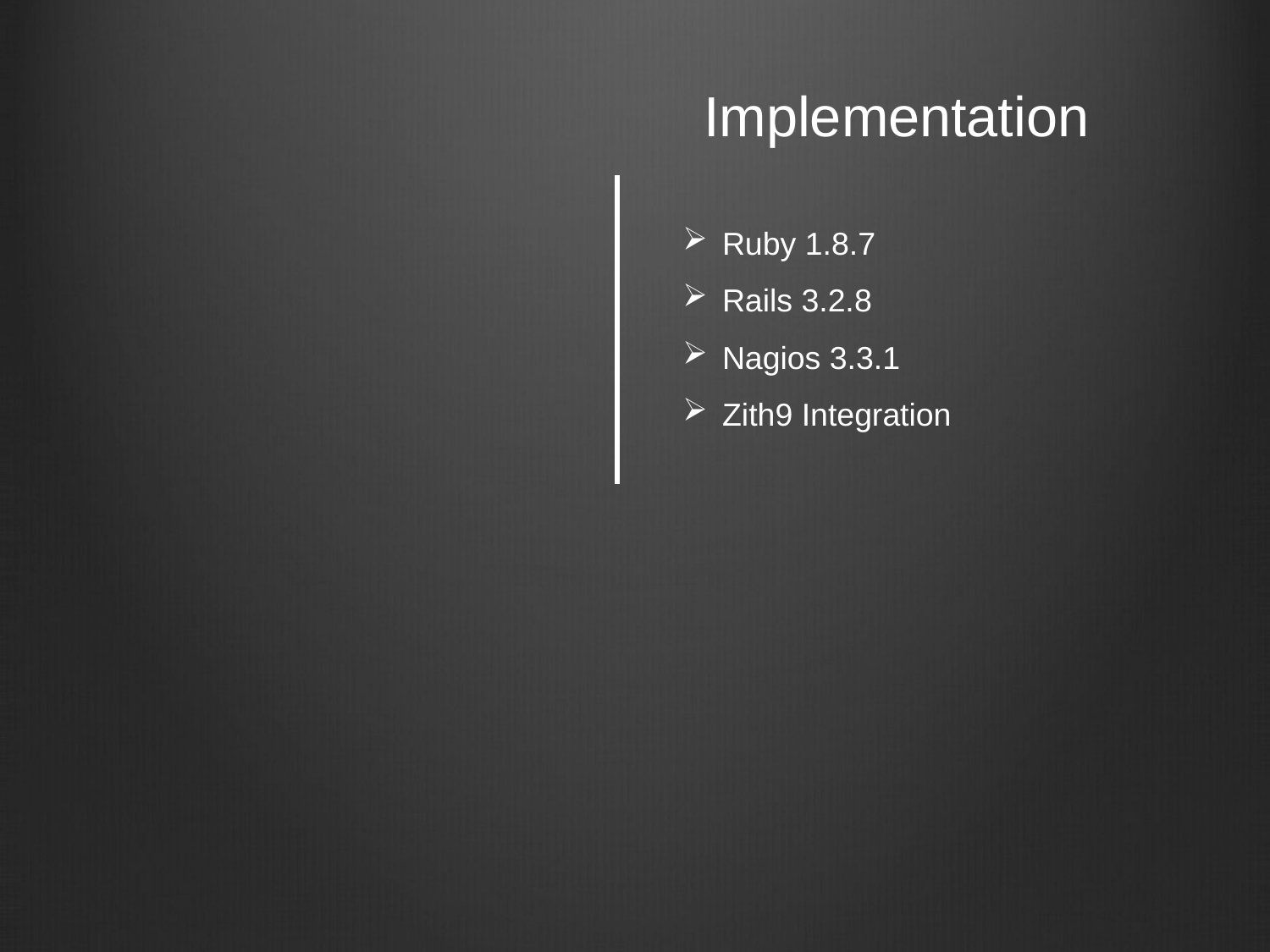

Implementation
Ruby 1.8.7
Rails 3.2.8
Nagios 3.3.1
Zith9 Integration